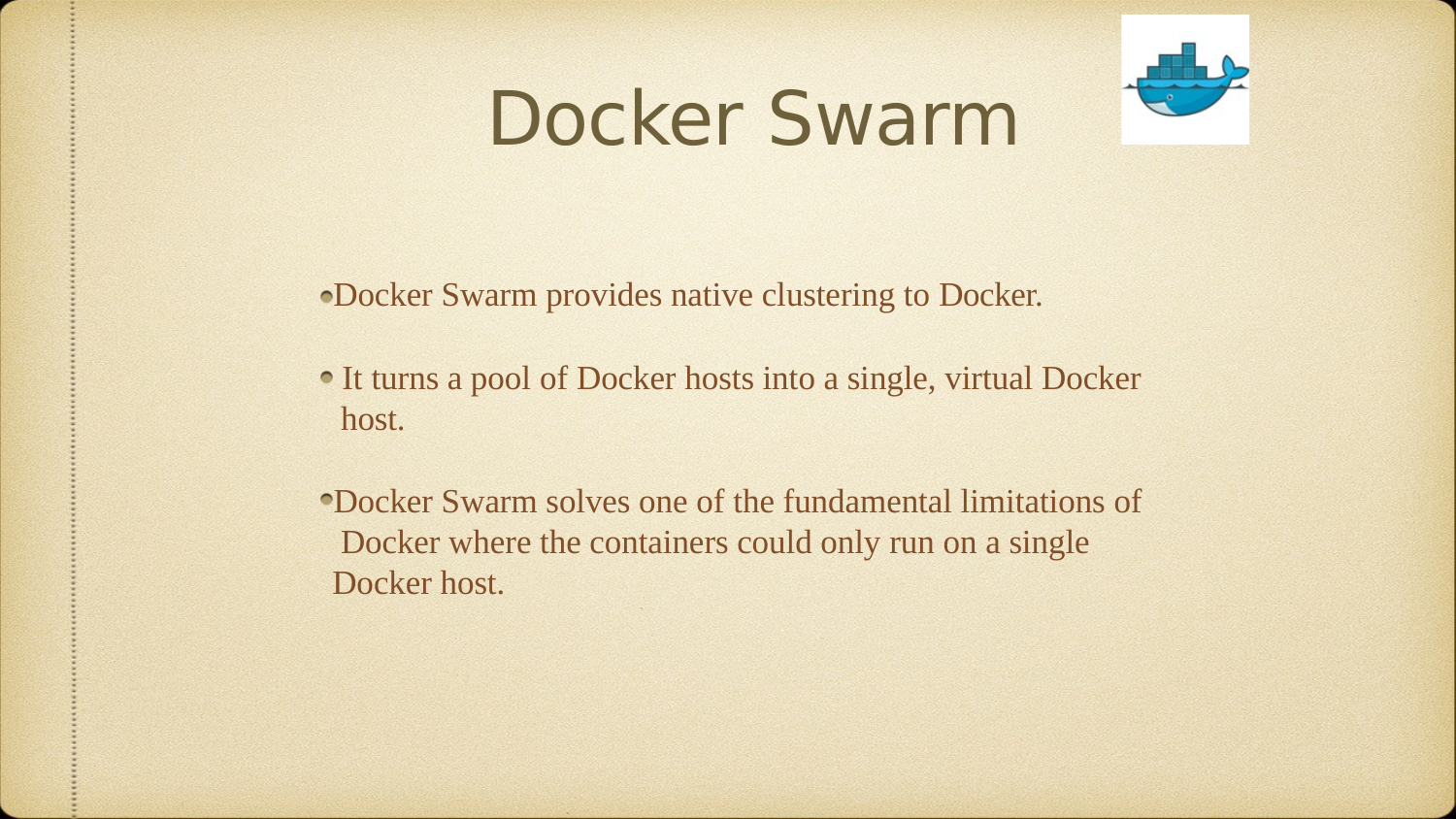

# Docker Swarm
Docker Swarm provides native clustering to Docker.

It turns a pool of Docker hosts into a single, virtual Docker  host.

Docker Swarm solves one of the fundamental limitations of  Docker where the containers could only run on a single  Docker host.